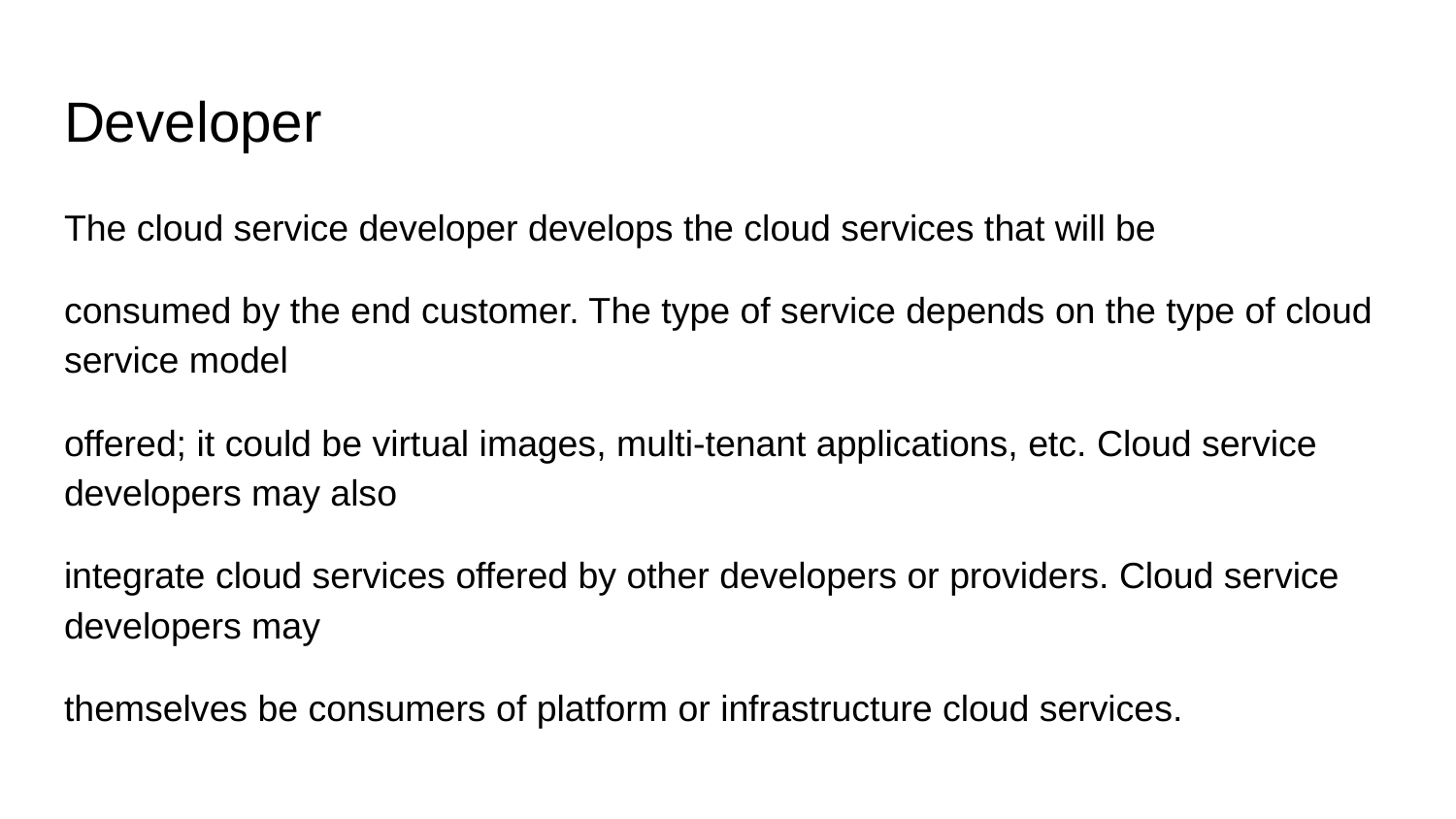

# Developer
The cloud service developer develops the cloud services that will be
consumed by the end customer. The type of service depends on the type of cloud service model
offered; it could be virtual images, multi-tenant applications, etc. Cloud service developers may also
integrate cloud services offered by other developers or providers. Cloud service developers may
themselves be consumers of platform or infrastructure cloud services.